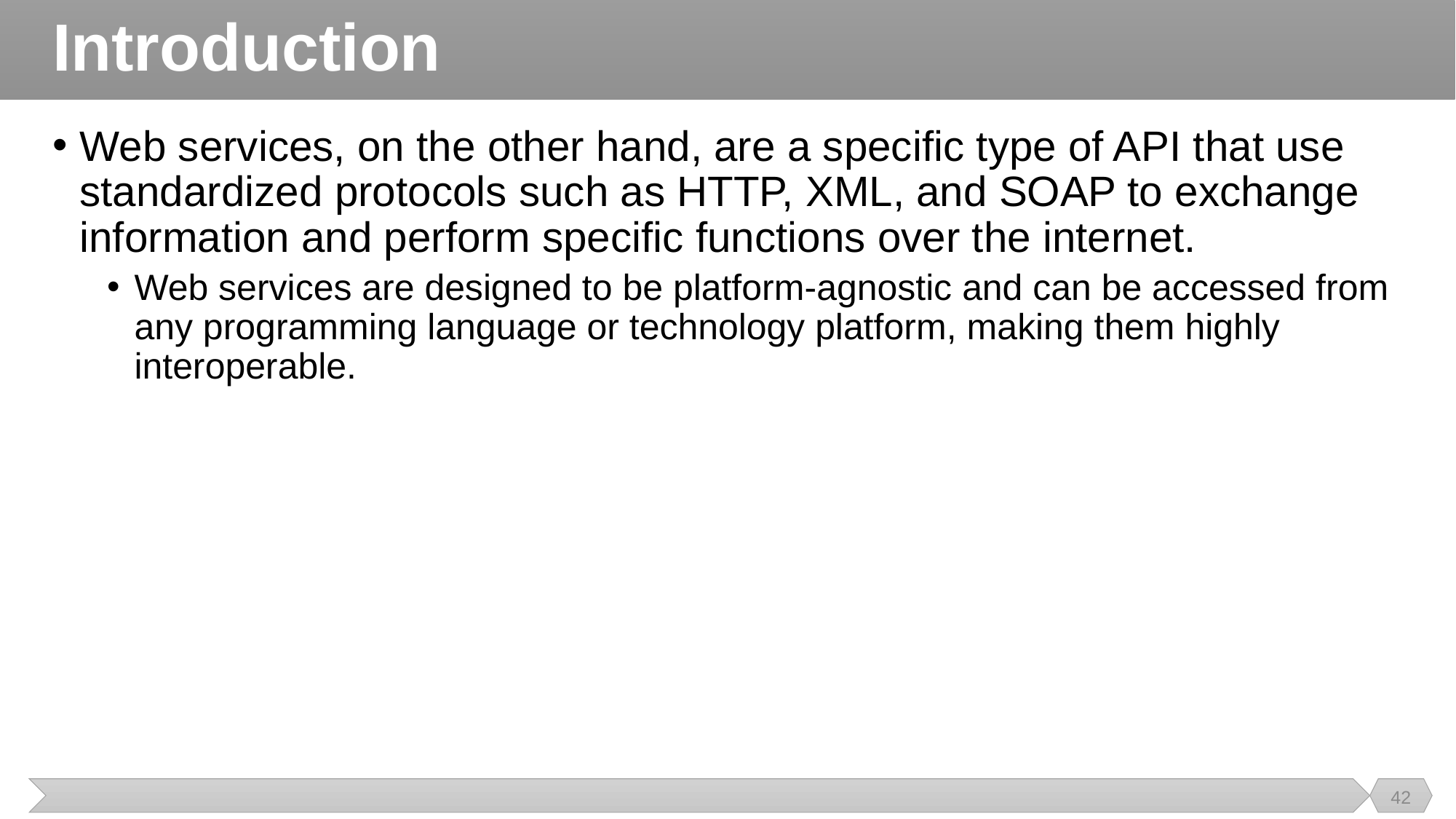

# Introduction
Web services, on the other hand, are a specific type of API that use standardized protocols such as HTTP, XML, and SOAP to exchange information and perform specific functions over the internet.
Web services are designed to be platform-agnostic and can be accessed from any programming language or technology platform, making them highly interoperable.
42